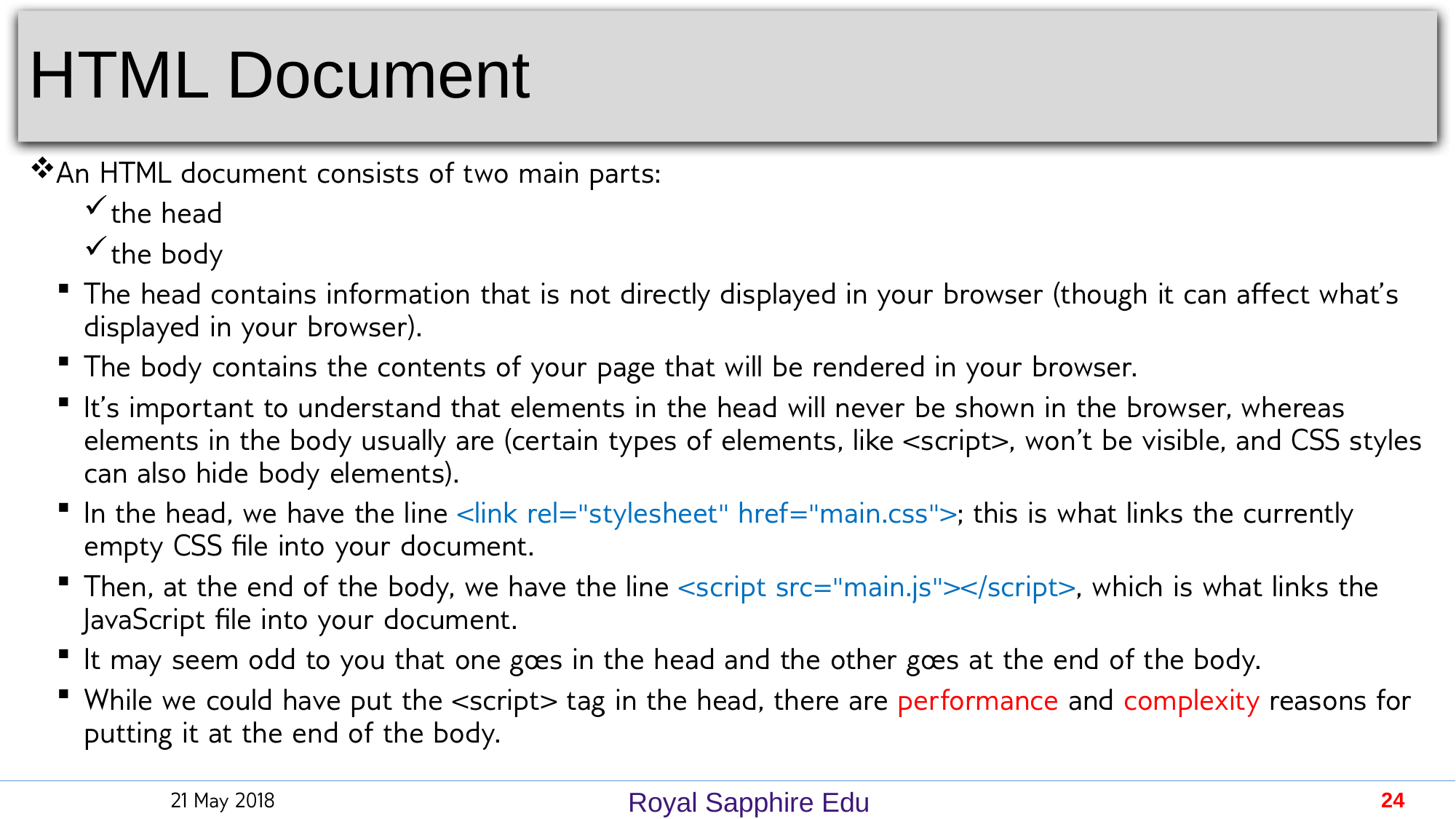

# HTML Document
An HTML document consists of two main parts:
the head
the body
The head contains information that is not directly displayed in your browser (though it can affect what’s displayed in your browser).
The body contains the contents of your page that will be rendered in your browser.
It’s important to understand that elements in the head will never be shown in the browser, whereas elements in the body usually are (certain types of elements, like <script>, won’t be visible, and CSS styles can also hide body elements).
In the head, we have the line <link rel="stylesheet" href="main.css">; this is what links the currently empty CSS file into your document.
Then, at the end of the body, we have the line <script src="main.js"></script>, which is what links the JavaScript file into your document.
It may seem odd to you that one goes in the head and the other goes at the end of the body.
While we could have put the <script> tag in the head, there are performance and complexity reasons for putting it at the end of the body.
21 May 2018
24